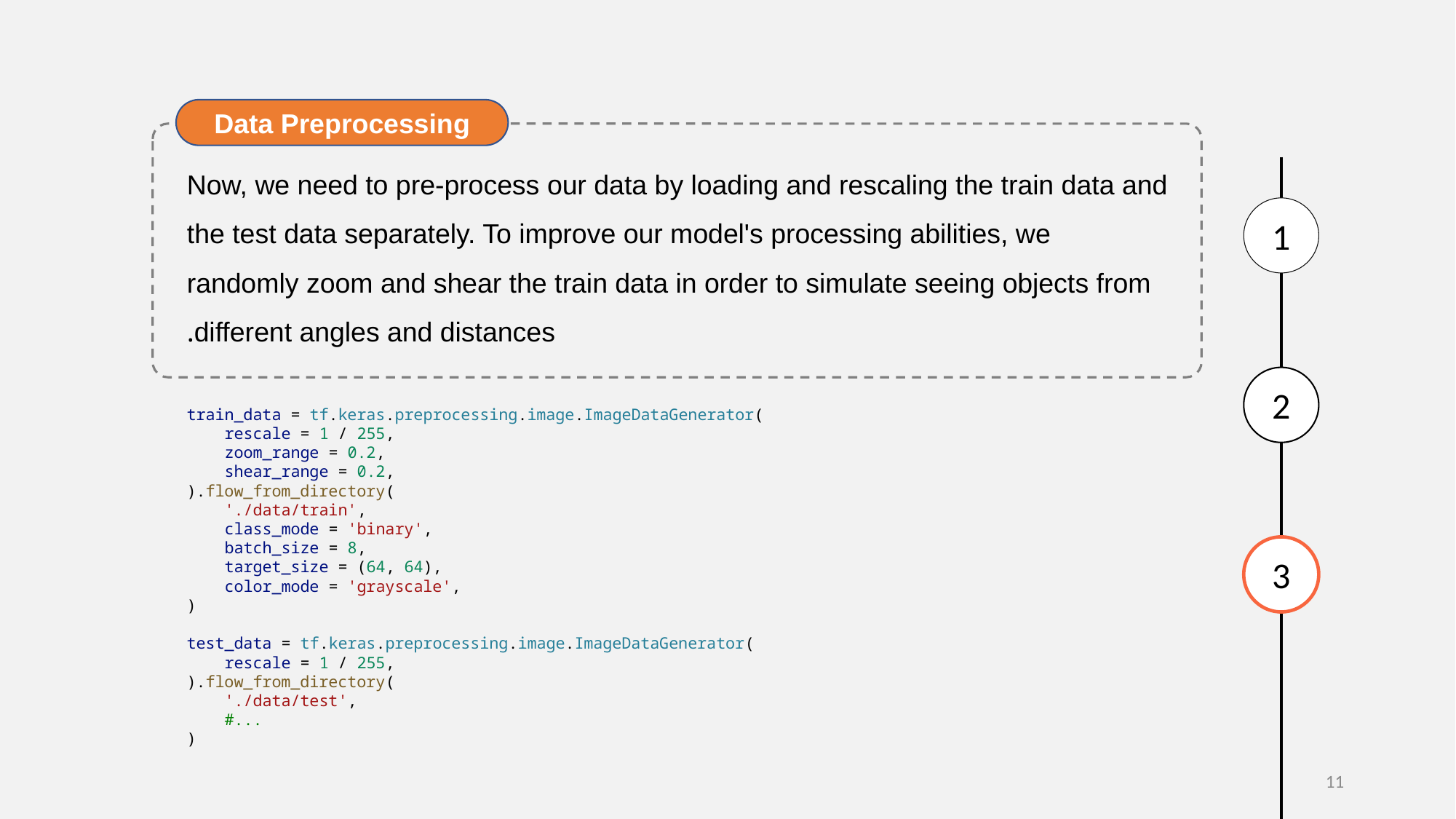

Data Preprocessing

Now, we need to pre-process our data by loading and rescaling the train data and the test data separately. To improve our model's processing abilities, we randomly zoom and shear the train data in order to simulate seeing objects from different angles and distances.
1

2

3

1
train_data = tf.keras.preprocessing.image.ImageDataGenerator(
    rescale = 1 / 255,
    zoom_range = 0.2,
    shear_range = 0.2,
).flow_from_directory(
    './data/train',
    class_mode = 'binary',
    batch_size = 8,
    target_size = (64, 64),
    color_mode = 'grayscale',
)
test_data = tf.keras.preprocessing.image.ImageDataGenerator(
    rescale = 1 / 255,
).flow_from_directory(
    './data/test',
    #...
)
11